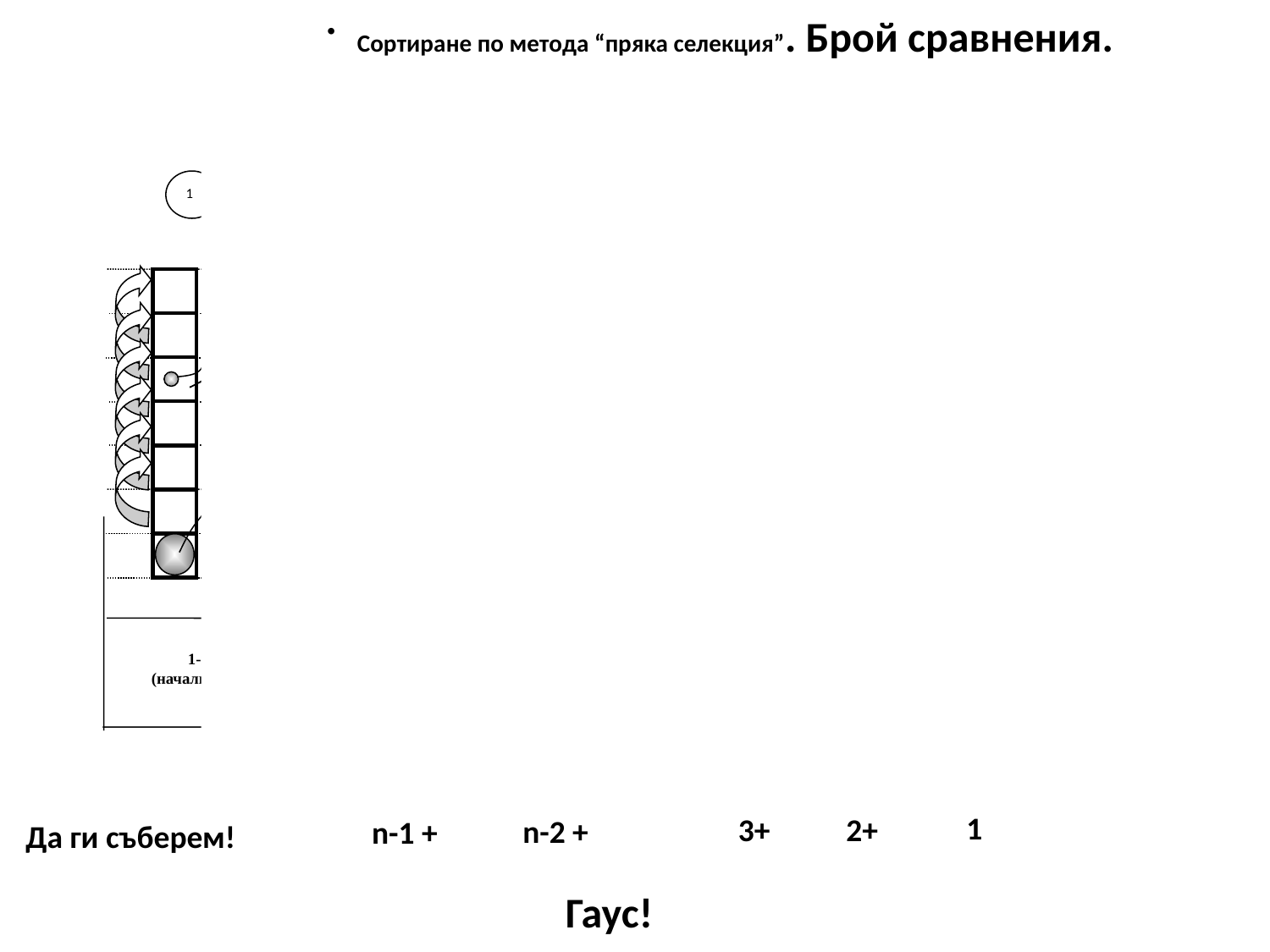

Сортиране по метода “пряка селекция”. Брой сравнения.

1

flag
flag
flag

flag

flag

flag

         1-во                                           2-ро                           3-то                     4-то                        5-то                        6-то                    7-мо                 крайно
(началното)                                   състояние                състояние          състояние            състояние            състояние         състояние

min
min
min
min
min
min
2

3
1
2+
3+
n-2 +
n-1 +
Да ги съберем!
Гаус!